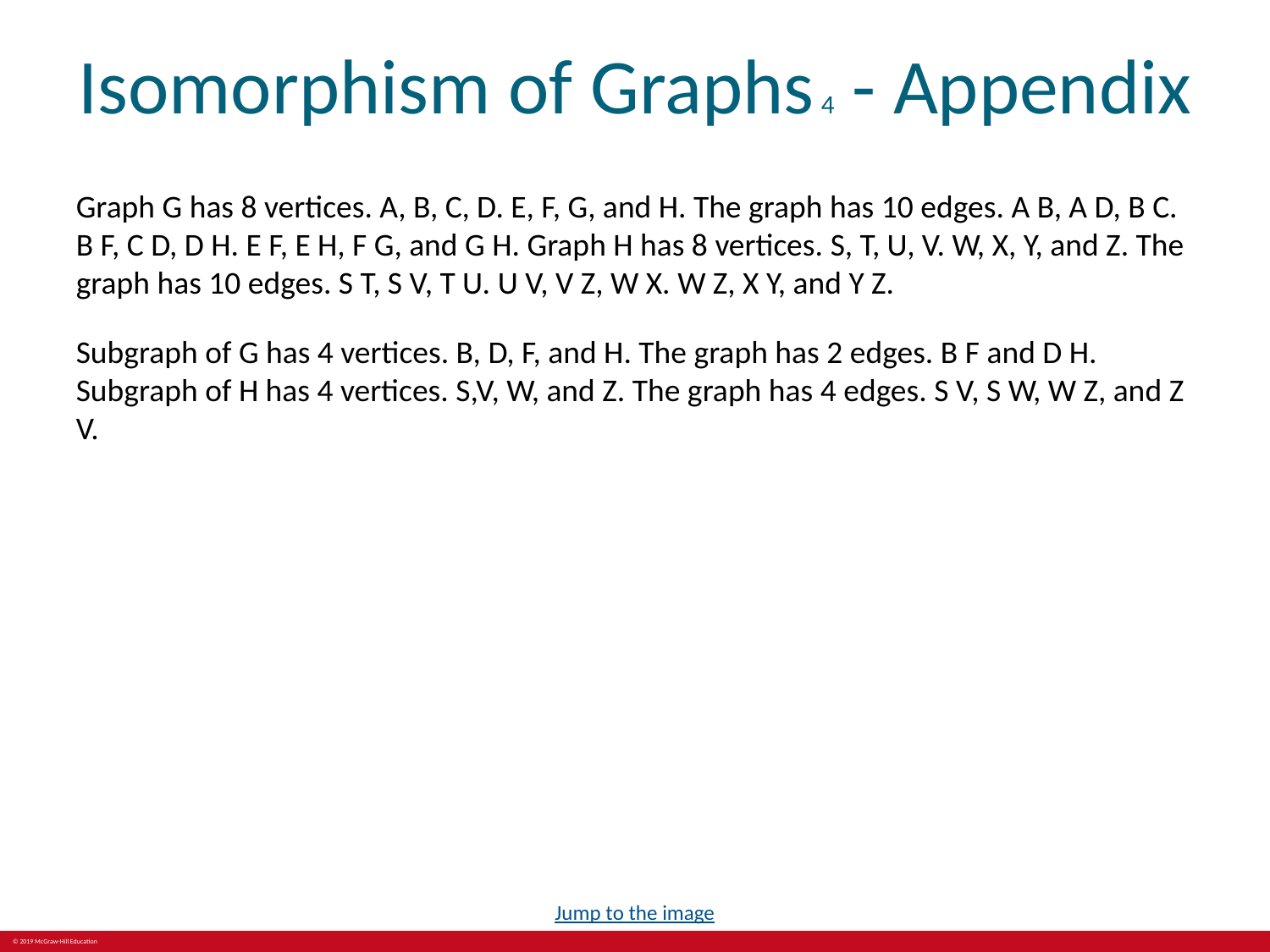

# Isomorphism of Graphs 4 - Appendix
Graph G has 8 vertices. A, B, C, D. E, F, G, and H. The graph has 10 edges. A B, A D, B C. B F, C D, D H. E F, E H, F G, and G H. Graph H has 8 vertices. S, T, U, V. W, X, Y, and Z. The graph has 10 edges. S T, S V, T U. U V, V Z, W X. W Z, X Y, and Y Z.
Subgraph of G has 4 vertices. B, D, F, and H. The graph has 2 edges. B F and D H. Subgraph of H has 4 vertices. S,V, W, and Z. The graph has 4 edges. S V, S W, W Z, and Z V.
Jump to the image